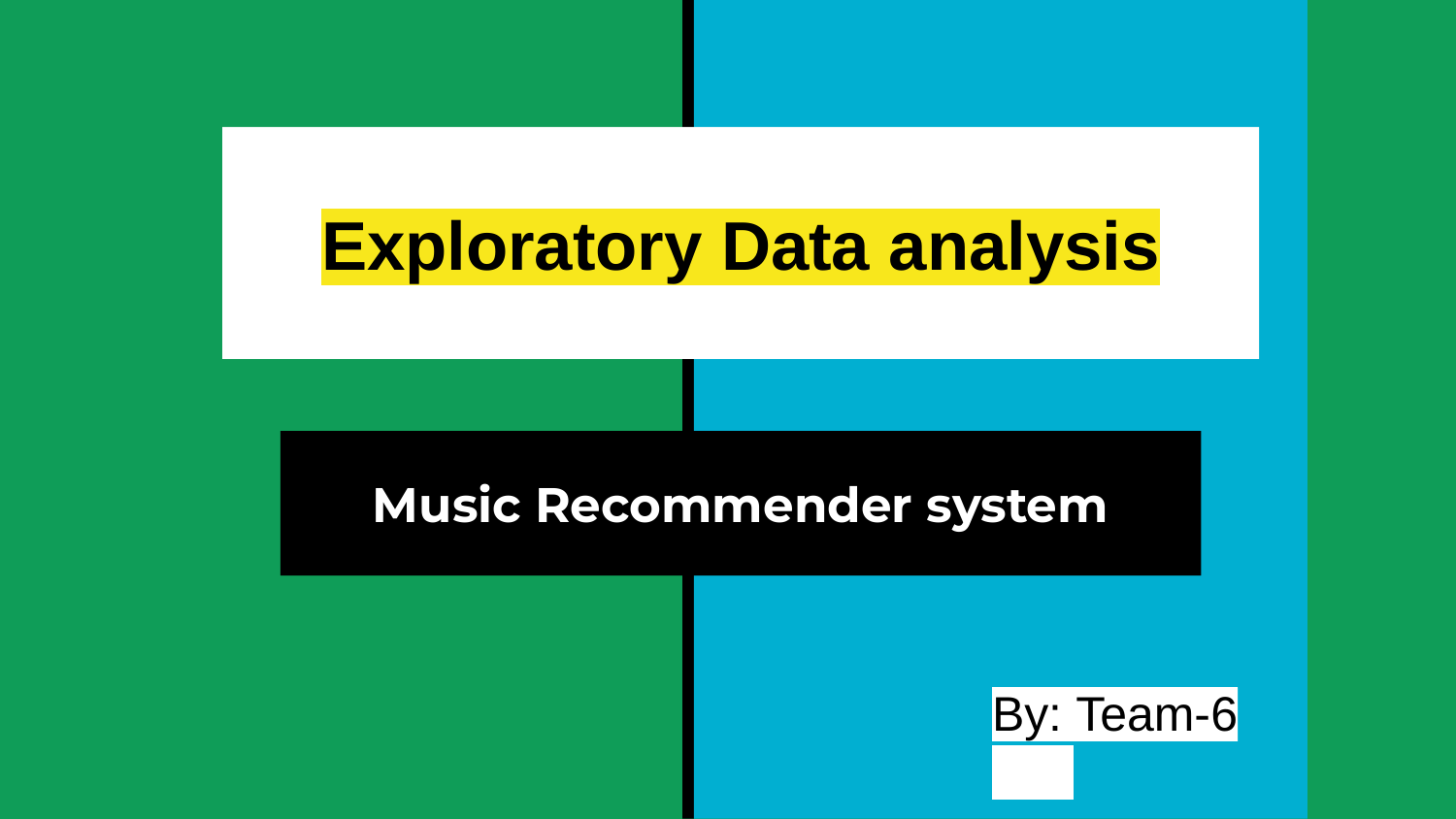

# Exploratory Data analysis
Music Recommender system
By: Team-6